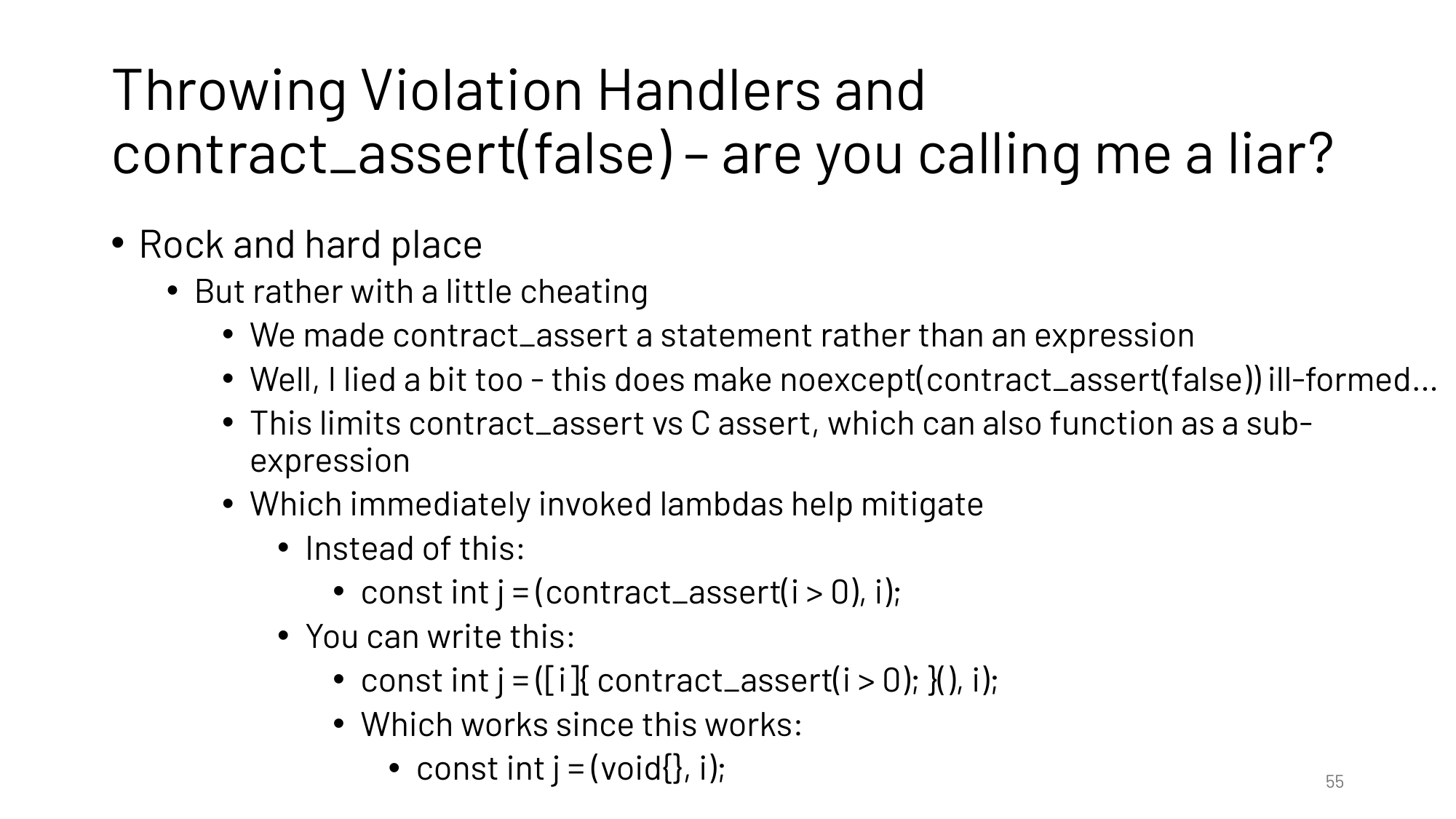

# Throwing Violation Handlers and contract_assert(false) – are you calling me a liar?
Rock and hard place
But rather with a little cheating
We made contract_assert a statement rather than an expression
Well, I lied a bit too - this does make noexcept(contract_assert(false)) ill-formed…
This limits contract_assert vs C assert, which can also function as a sub-expression
Which immediately invoked lambdas help mitigate
Instead of this:
const int j = (contract_assert(i > 0), i);
You can write this:
const int j = ([i]{ contract_assert(i > 0); }(), i);
Which works since this works:
const int j = (void{}, i);
55